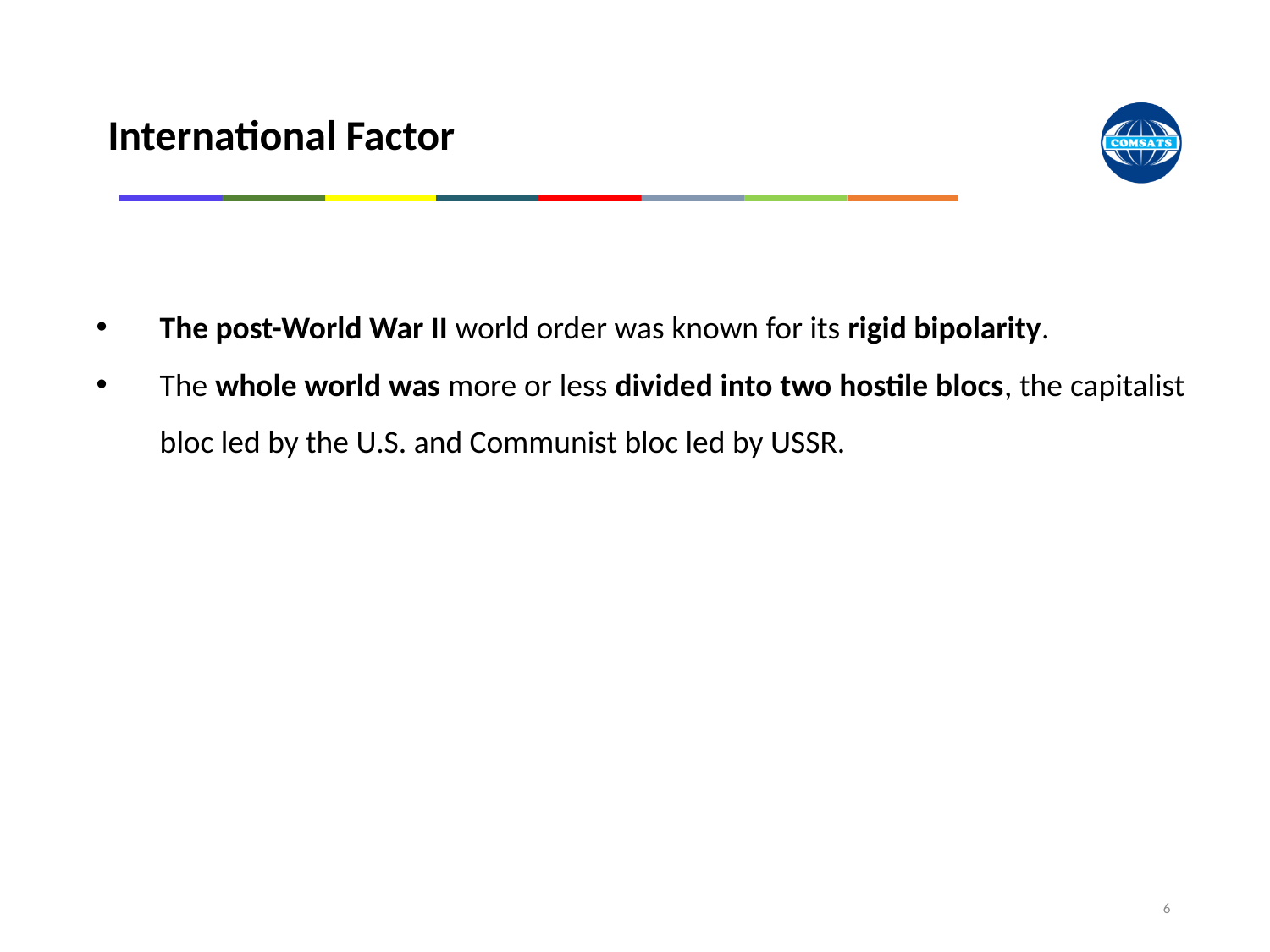

International Factor

The post-World War II world order was known for its rigid bipolarity.
The whole world was more or less divided into two hostile blocs, the capitalist bloc led by the U.S. and Communist bloc led by USSR.

6